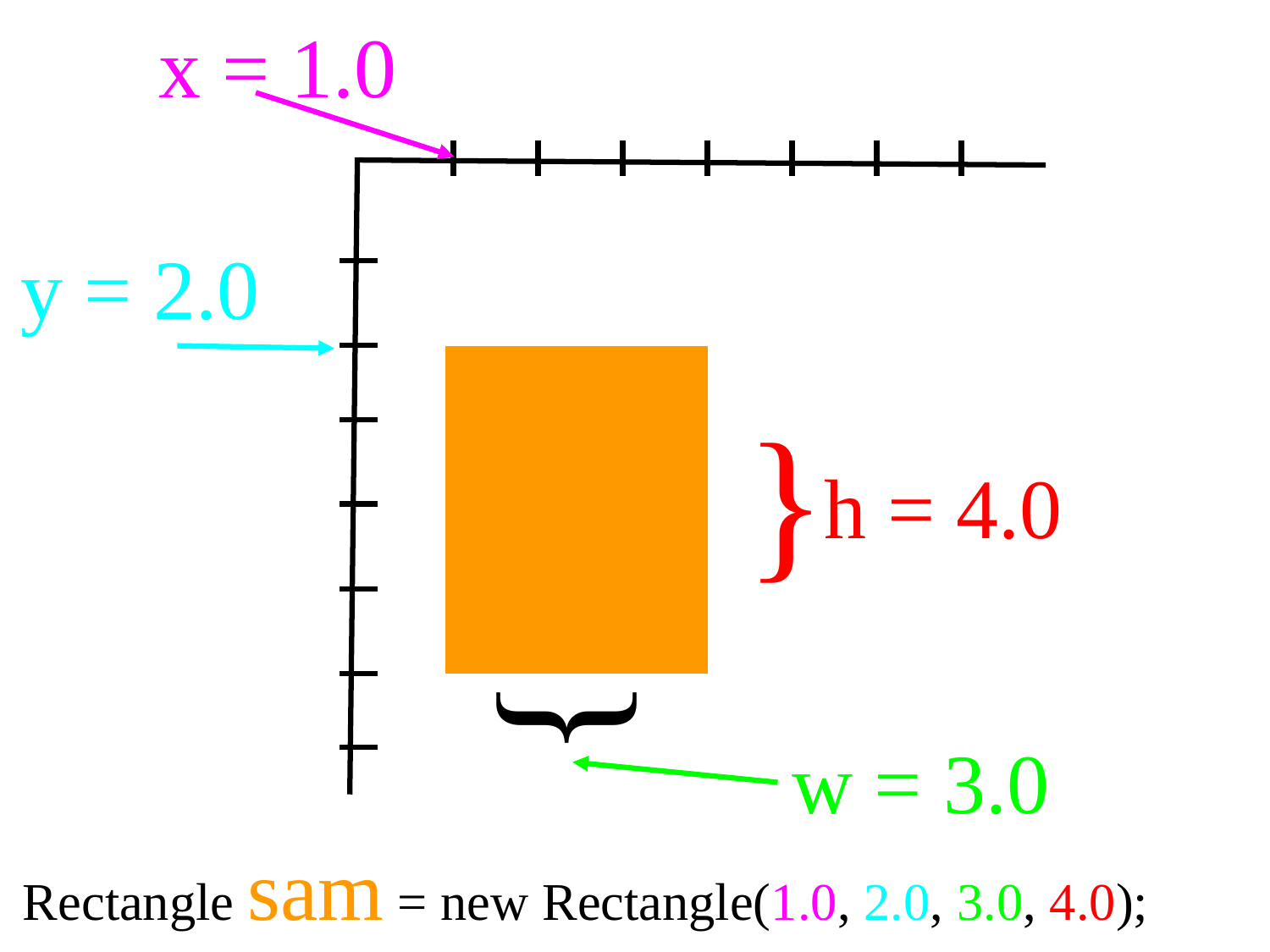

x = 1.0
y = 2.0

}
h = 4.0

}
w = 3.0
Rectangle sam = new Rectangle(1.0, 2.0, 3.0, 4.0);